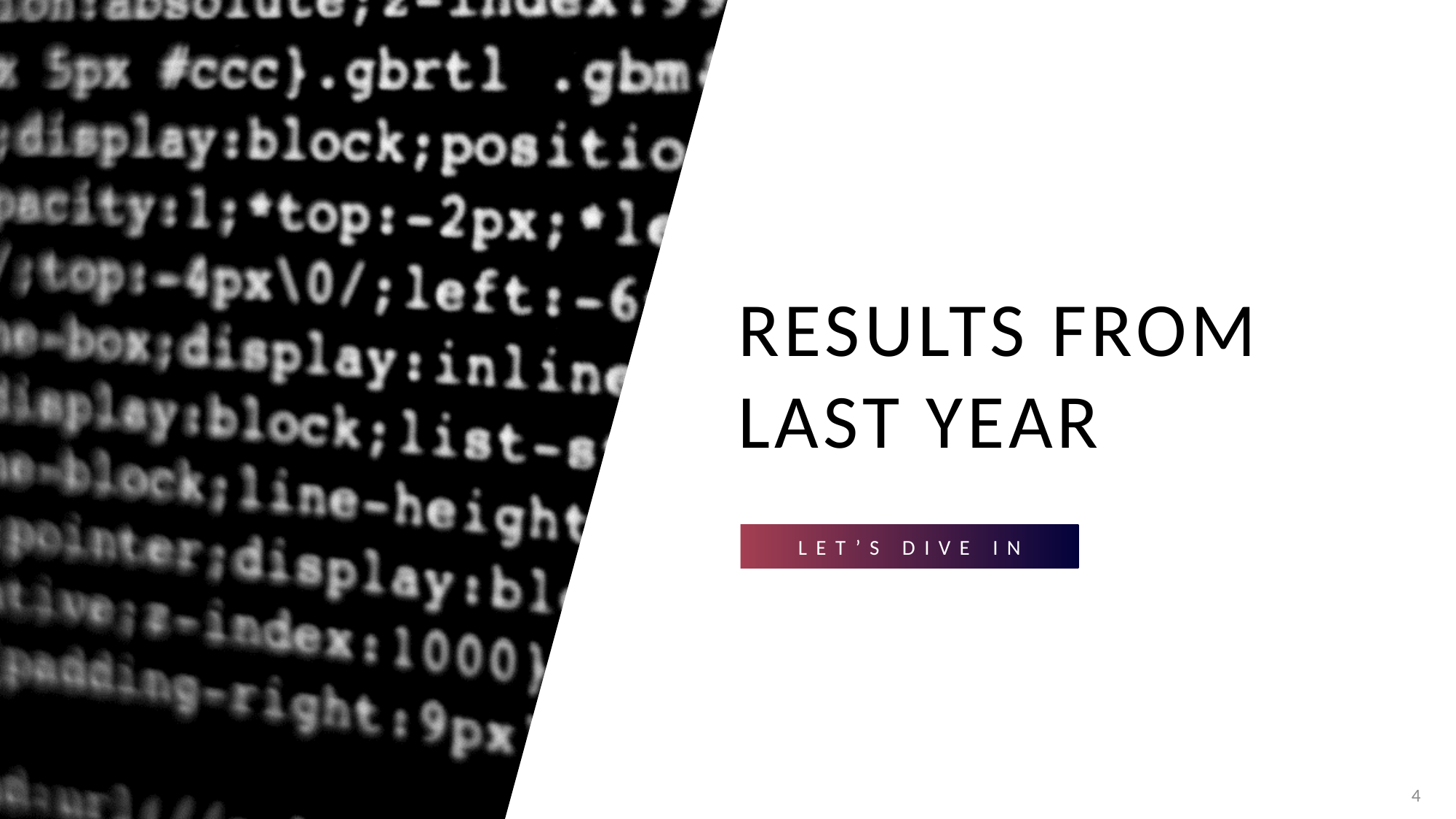

# Results from last year
Let’s Dive In
4